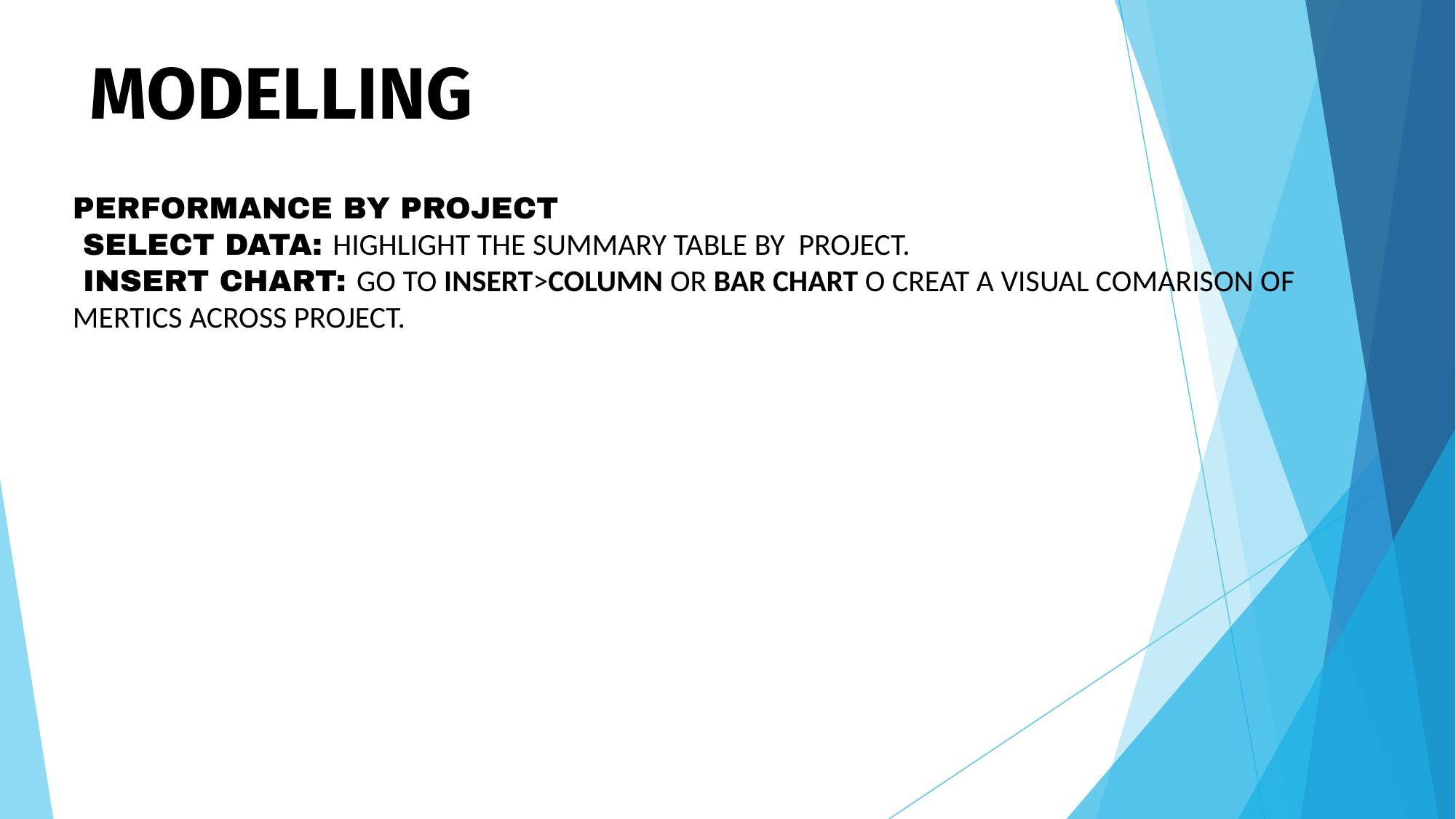

# MODELLING
PERFORMANCE BY PROJECT
 SELECT DATA: HIGHLIGHT THE SUMMARY TABLE BY  PROJECT.
 INSERT CHART: GO TO INSERT>COLUMN OR BAR CHART O CREAT A VISUAL COMARISON OF MERTICS ACROSS PROJECT.